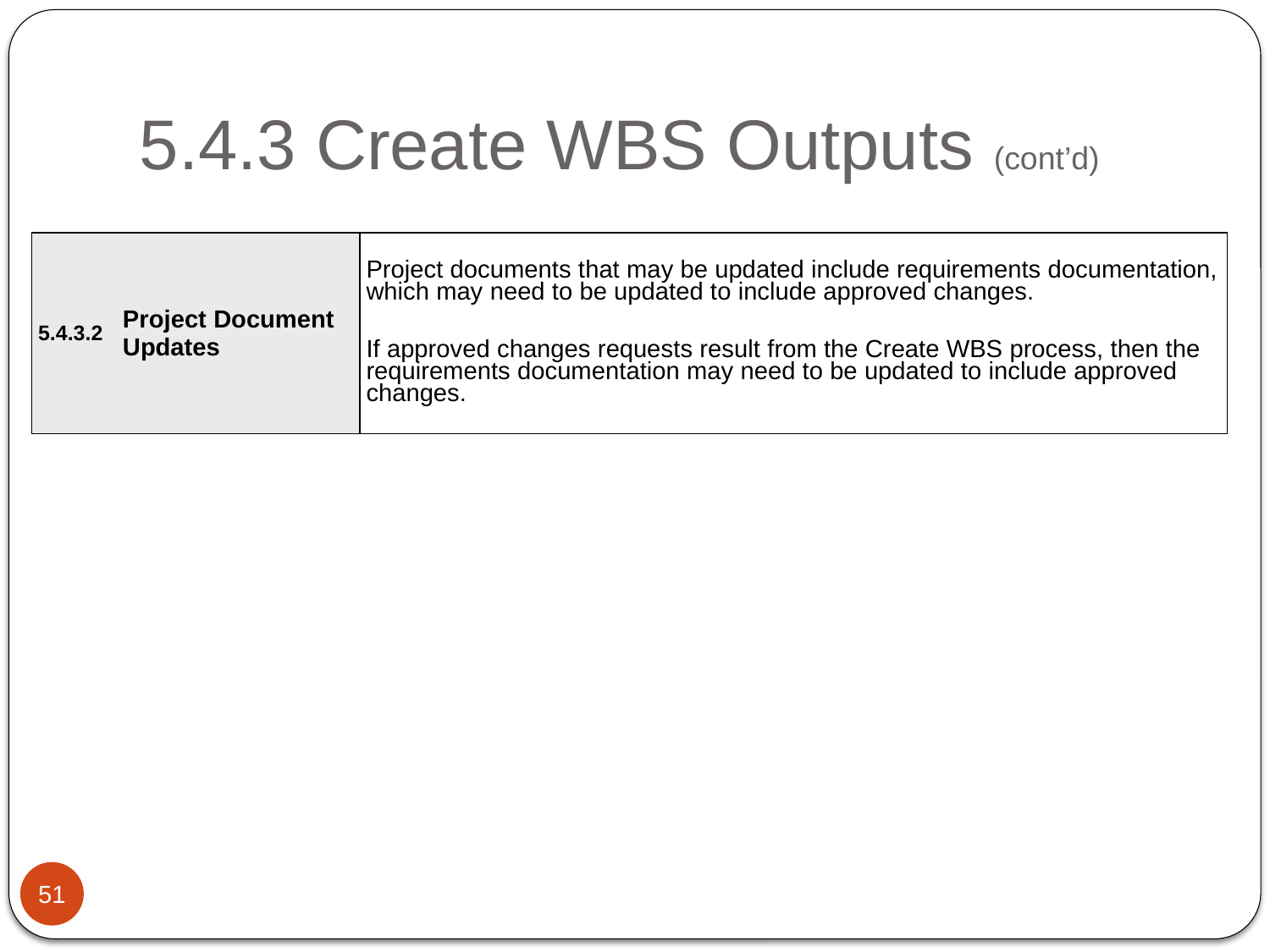

# 5.4.3 Create WBS Outputs (cont’d)
| 5.4.3.2 | Project Document Updates | Project documents that may be updated include requirements documentation, which may need to be updated to include approved changes. If approved changes requests result from the Create WBS process, then the requirements documentation may need to be updated to include approved changes. |
| --- | --- | --- |
51